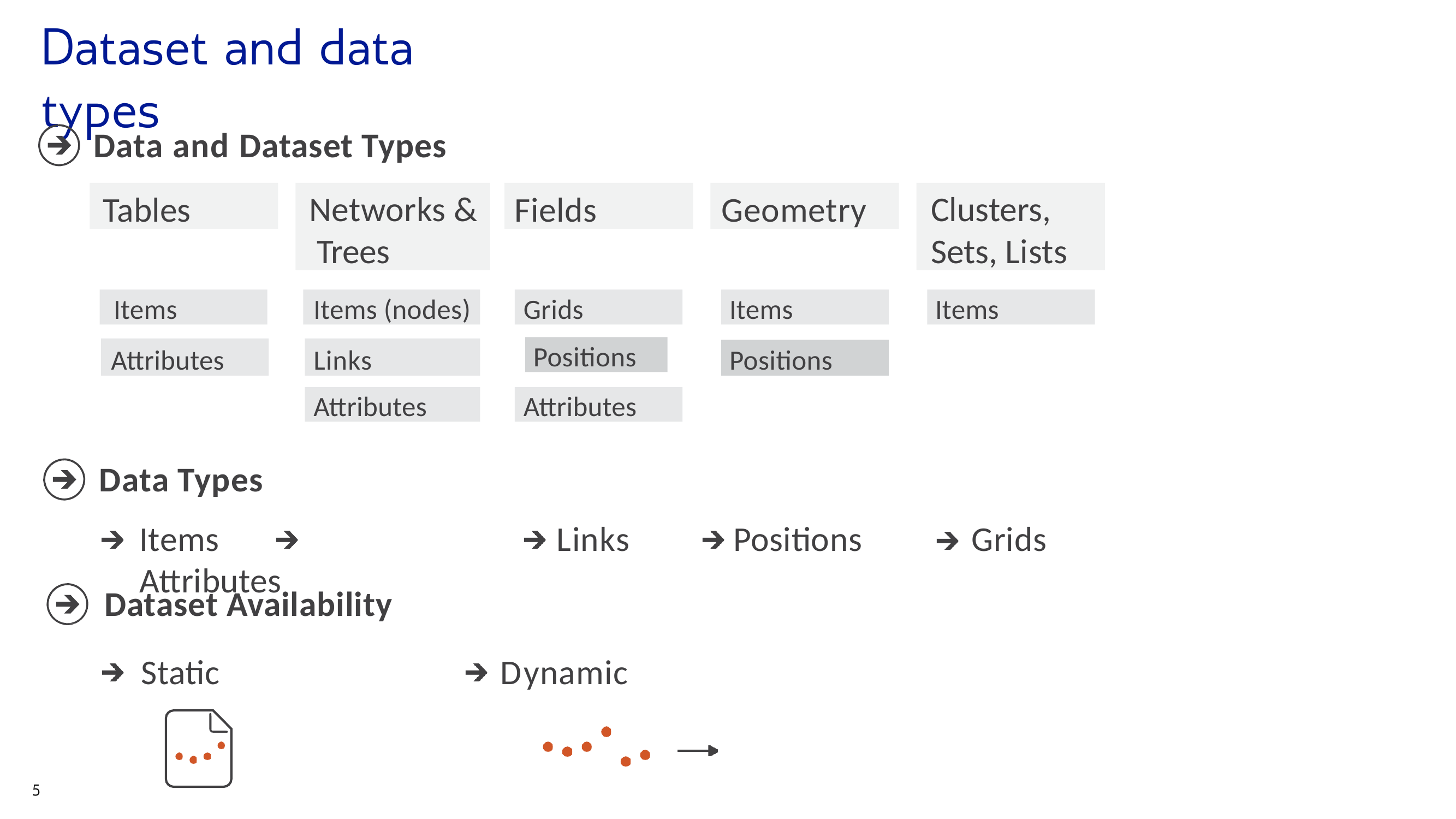

# Dataset and data types
Data and Dataset Types

Tables
Networks &  Trees
Fields
Geometry
Clusters,  Sets, Lists
Grids
Items
Items (nodes)
Items
Items
Positions
Attributes
Links
Positions
Attributes
Attributes
Data Types
Items	Attributes

Links
Positions
Grids

Dataset Availability
Static

Dynamic

5